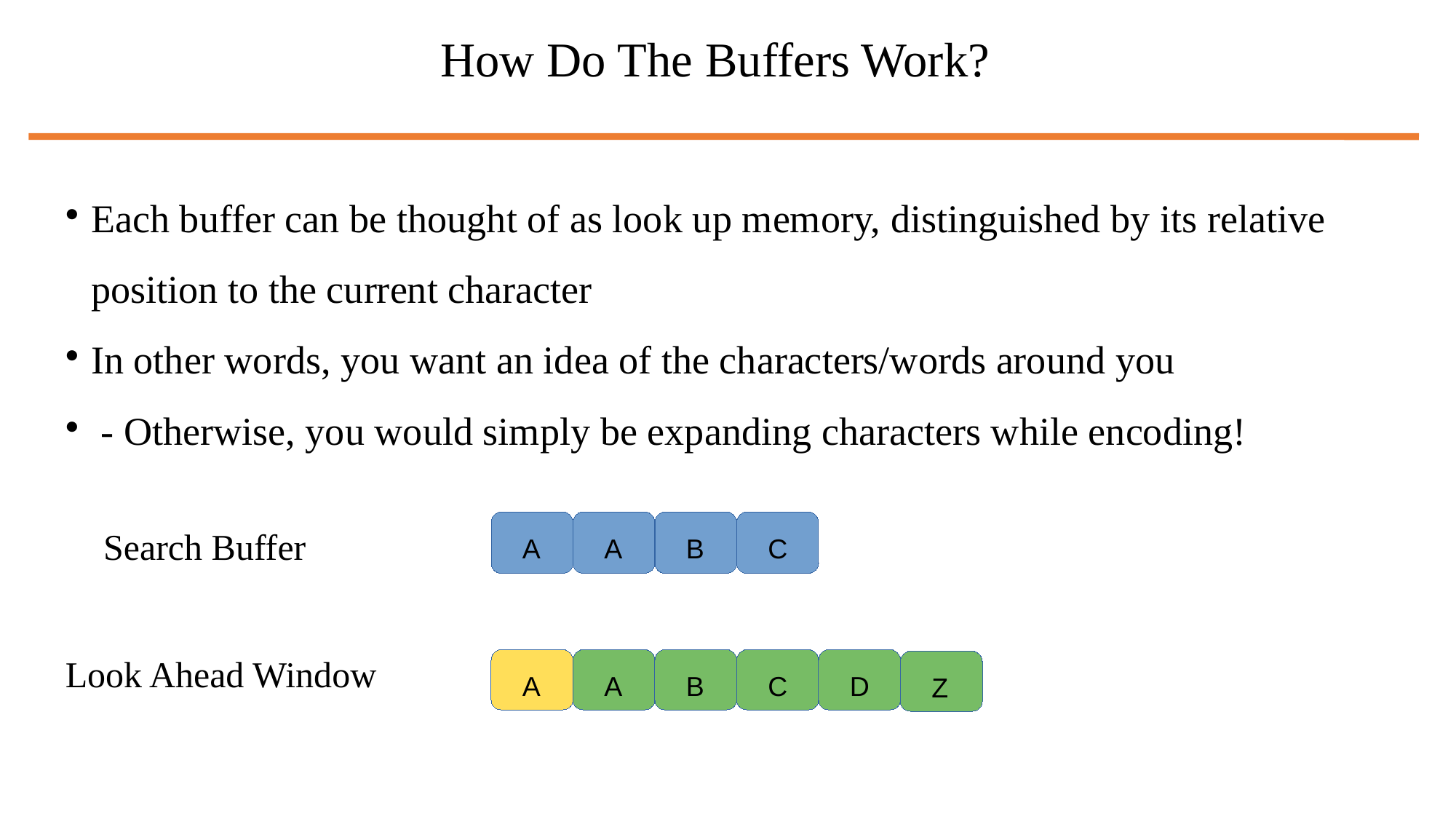

# How Do The Buffers Work?

Each buffer can be thought of as look up memory, distinguished by its relative position to the current character
In other words, you want an idea of the characters/words around you
 - Otherwise, you would simply be expanding characters while encoding!

Search Buffer
A
A
B
C
Look Ahead Window

A
A
C
B
D
Z